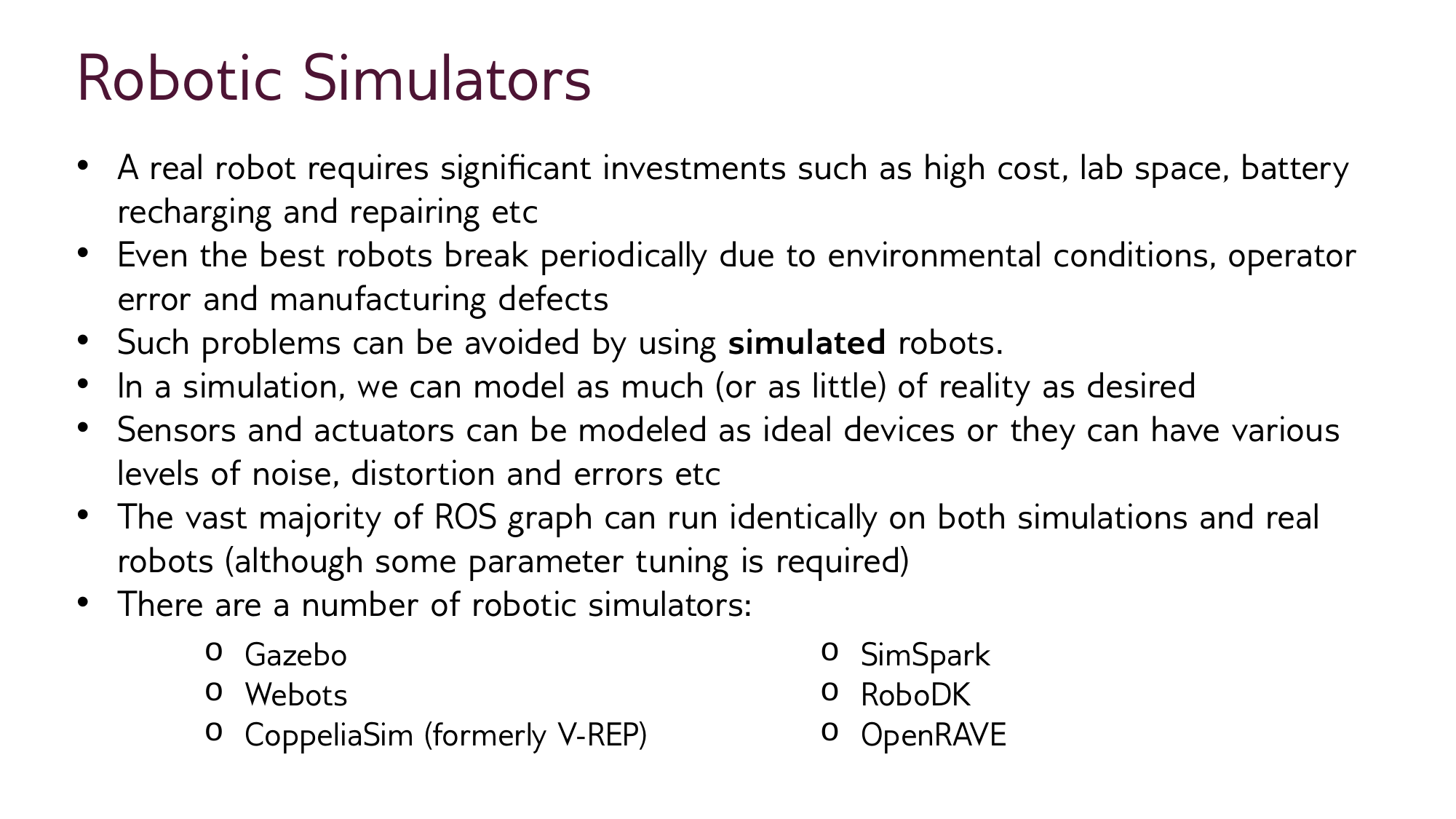

Robotic Simulators
A real robot requires significant investments such as high cost, lab space, battery recharging and repairing etc
Even the best robots break periodically due to environmental conditions, operator error and manufacturing defects
Such problems can be avoided by using simulated robots.
In a simulation, we can model as much (or as little) of reality as desired
Sensors and actuators can be modeled as ideal devices or they can have various levels of noise, distortion and errors etc
The vast majority of ROS graph can run identically on both simulations and real robots (although some parameter tuning is required)
There are a number of robotic simulators:
Gazebo
Webots
CoppeliaSim (formerly V-REP)
SimSpark
RoboDK
OpenRAVE